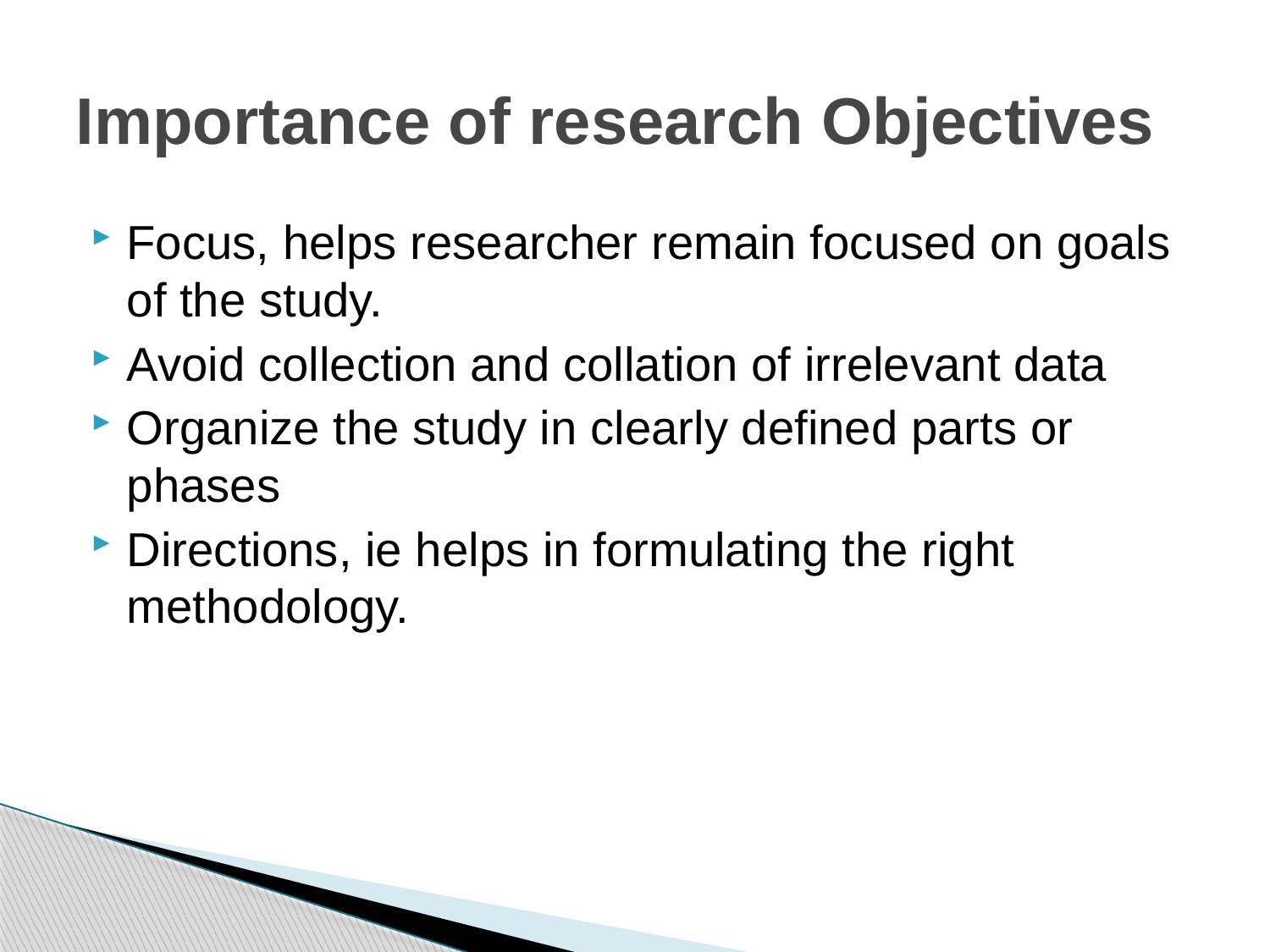

# Importance of research Objectives
Focus, helps researcher remain focused on goals of the study.
Avoid collection and collation of irrelevant data
Organize the study in clearly defined parts or phases
Directions, ie helps in formulating the right methodology.